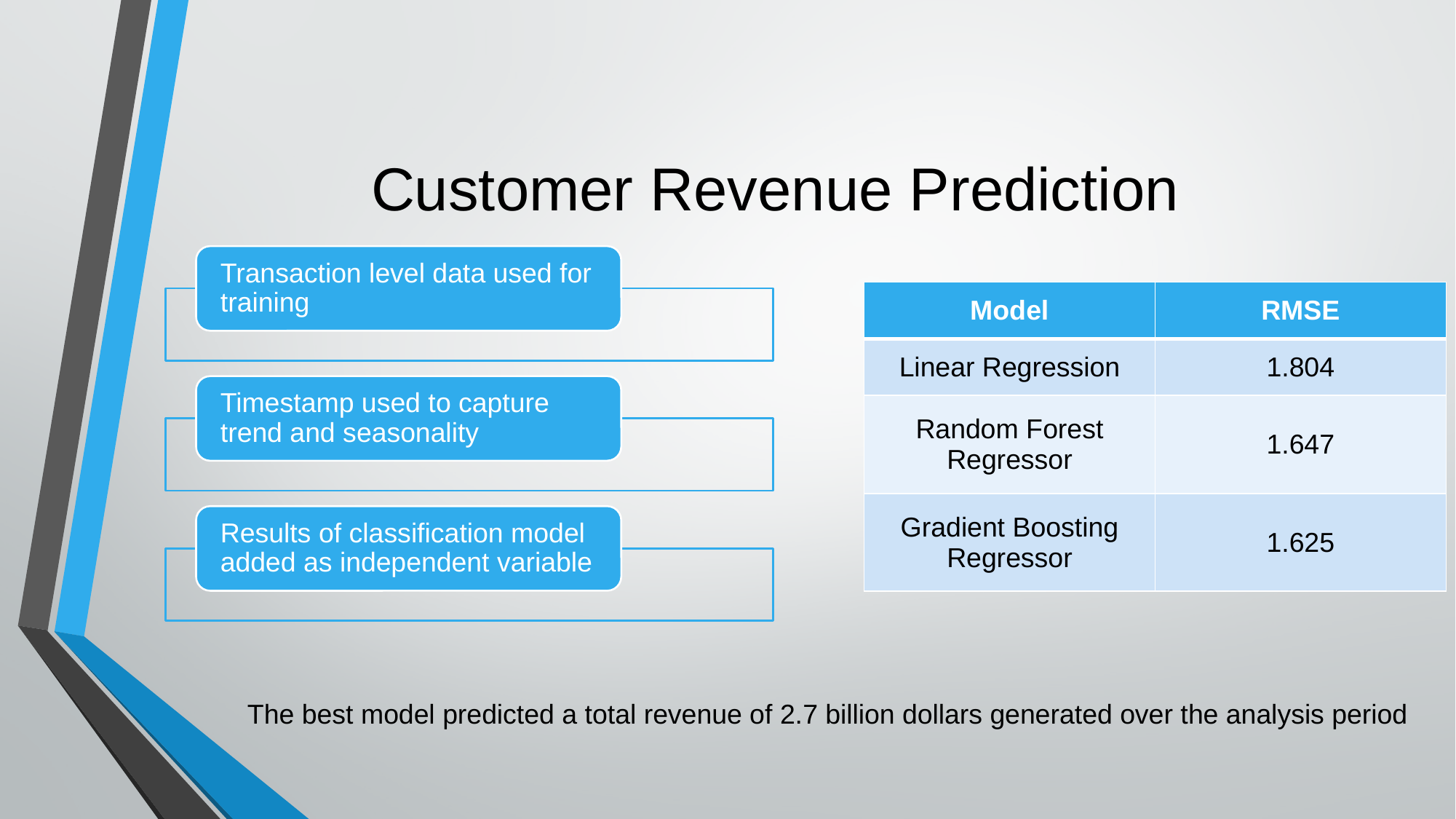

# Customer Revenue Prediction
Transaction level data used for training
Timestamp used to capture trend and seasonality
Results of classification model added as independent variable
| Model | RMSE |
| --- | --- |
| Linear Regression | 1.804 |
| Random Forest Regressor | 1.647 |
| Gradient Boosting Regressor | 1.625 |
The best model predicted a total revenue of 2.7 billion dollars generated over the analysis period